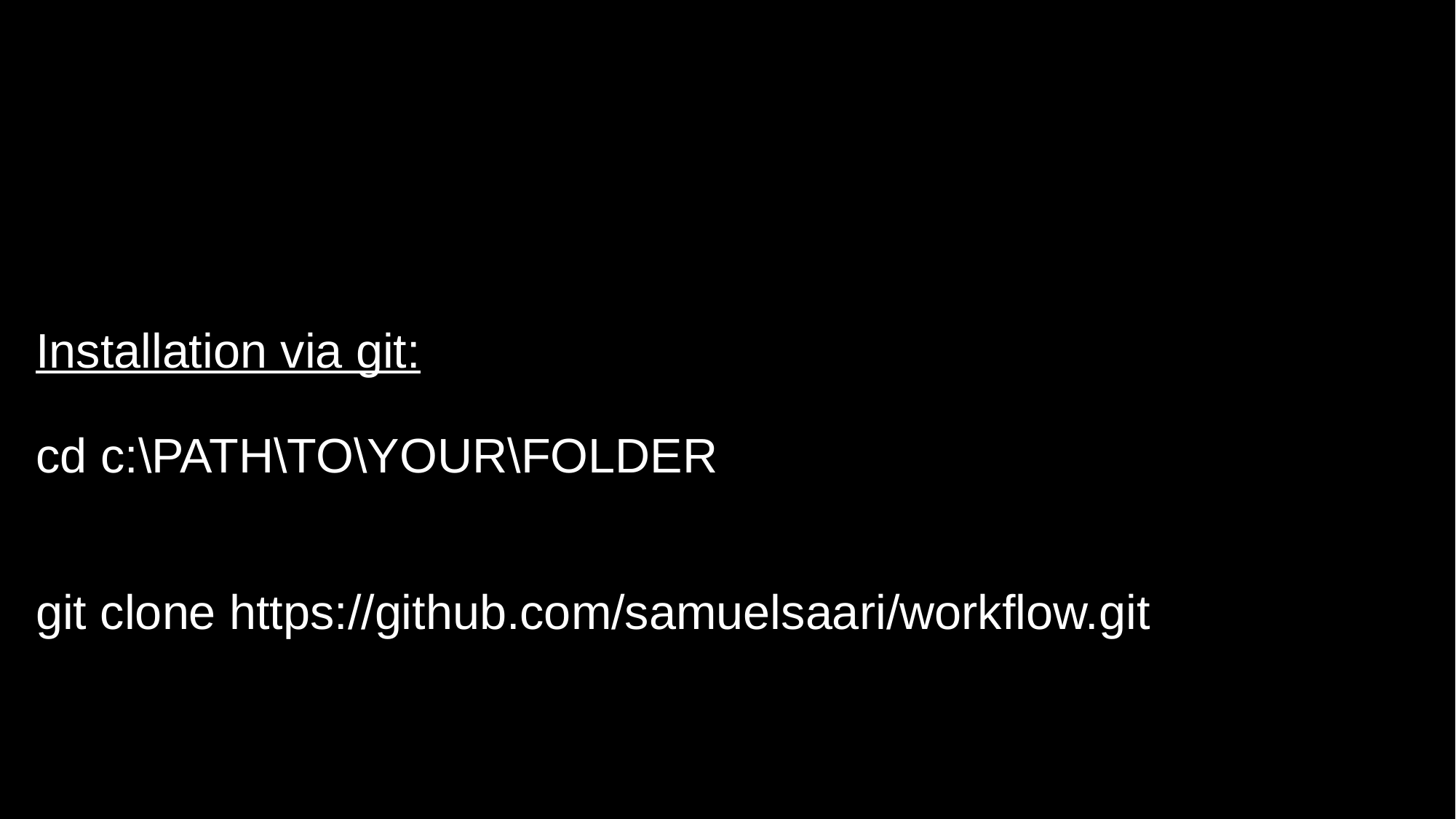

# Installation via git: cd c:\PATH\TO\YOUR\FOLDER git clone https://github.com/samuelsaari/workflow.git